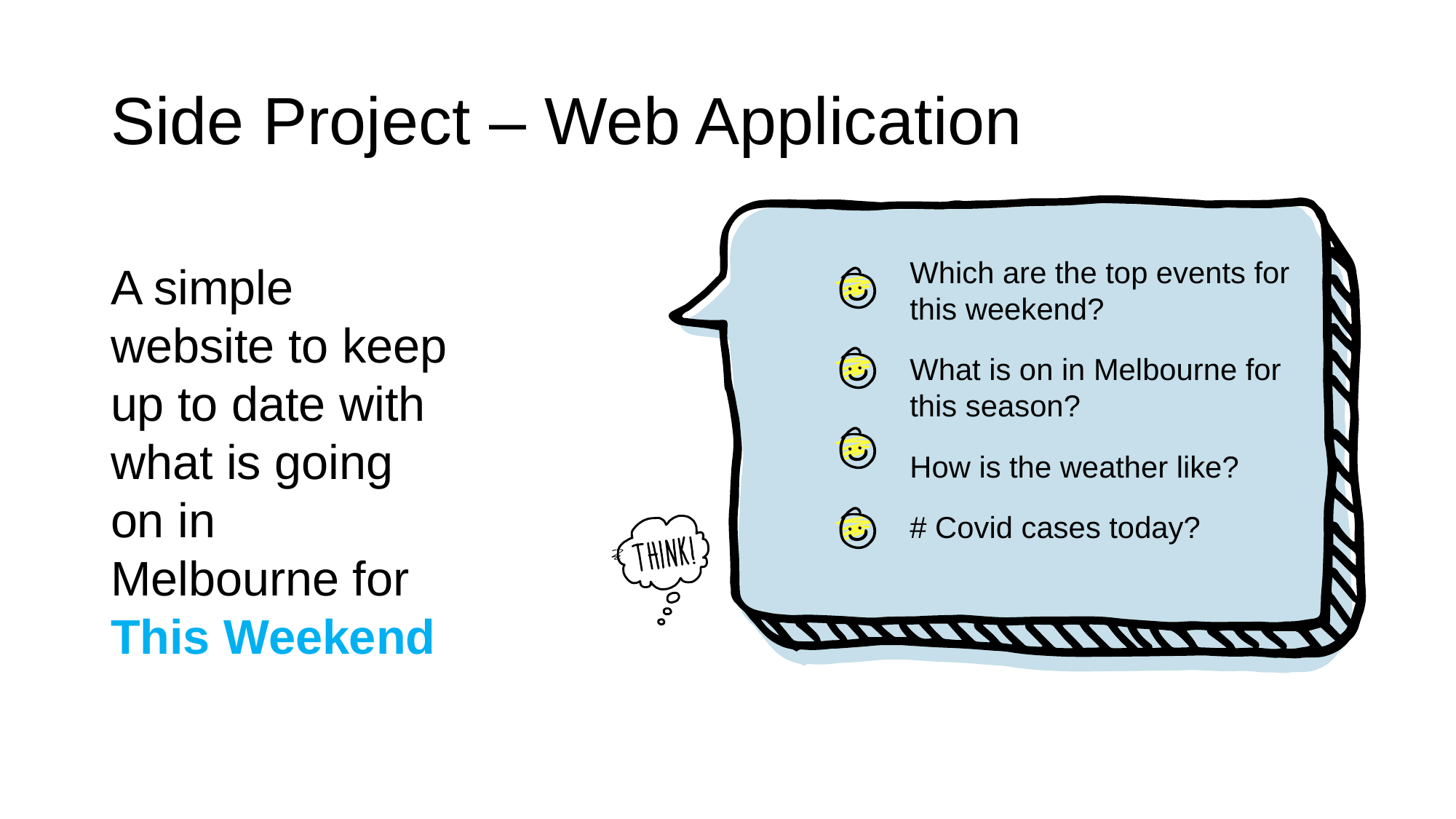

# Side Project – Web Application

Which are the top events for this weekend?
A simple website to keep up to date with what is going on in Melbourne for This Weekend

What is on in Melbourne for this season?

How is the weather like?
# Covid cases today?